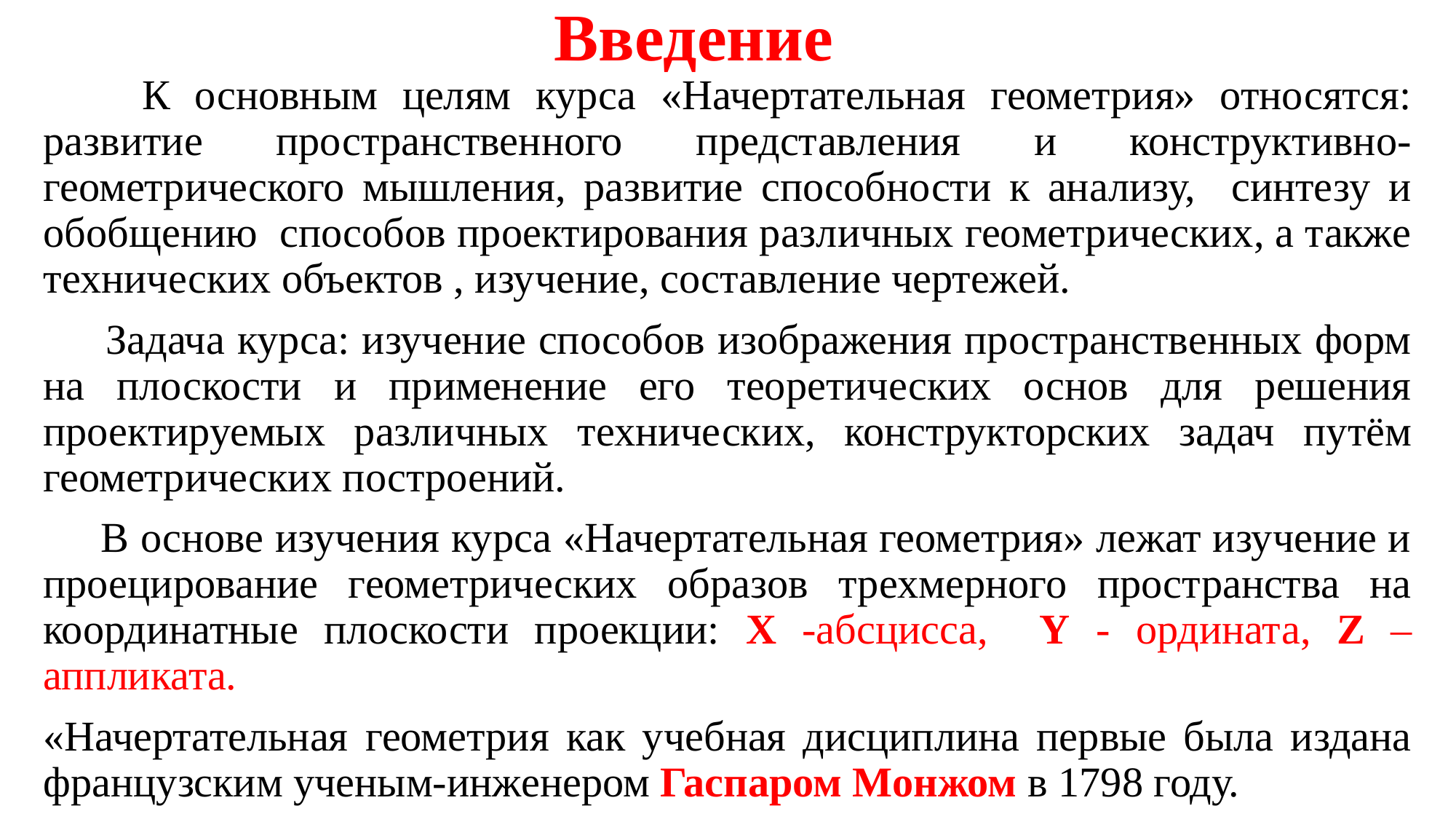

# Введение
    К основным целям курса «Начертательная геометрия» относятся: развитие пространственного представления и конструктивно-геометрического мышления, развитие способности к анализу,  синтезу и обобщению  способов проектирования различных геометрических, а также технических объектов , изучение, составление чертежей.
     Задача курса: изучение способов изображения пространственных форм на плоскости и применение его теоретических основ для решения проектируемых различных технических, конструкторских задач путём геометрических построений.
     В основе изучения курса «Начертательная геометрия» лежат изучение и проецирование геометрических образов трехмерного пространства на координатные плоскости проекции: X -абcцисса,  Y - ордината, Z – аппликата.
«Начертательная геометрия как учебная дисциплина первые была издана французским ученым-инженером Гаспаром Монжом в 1798 году.